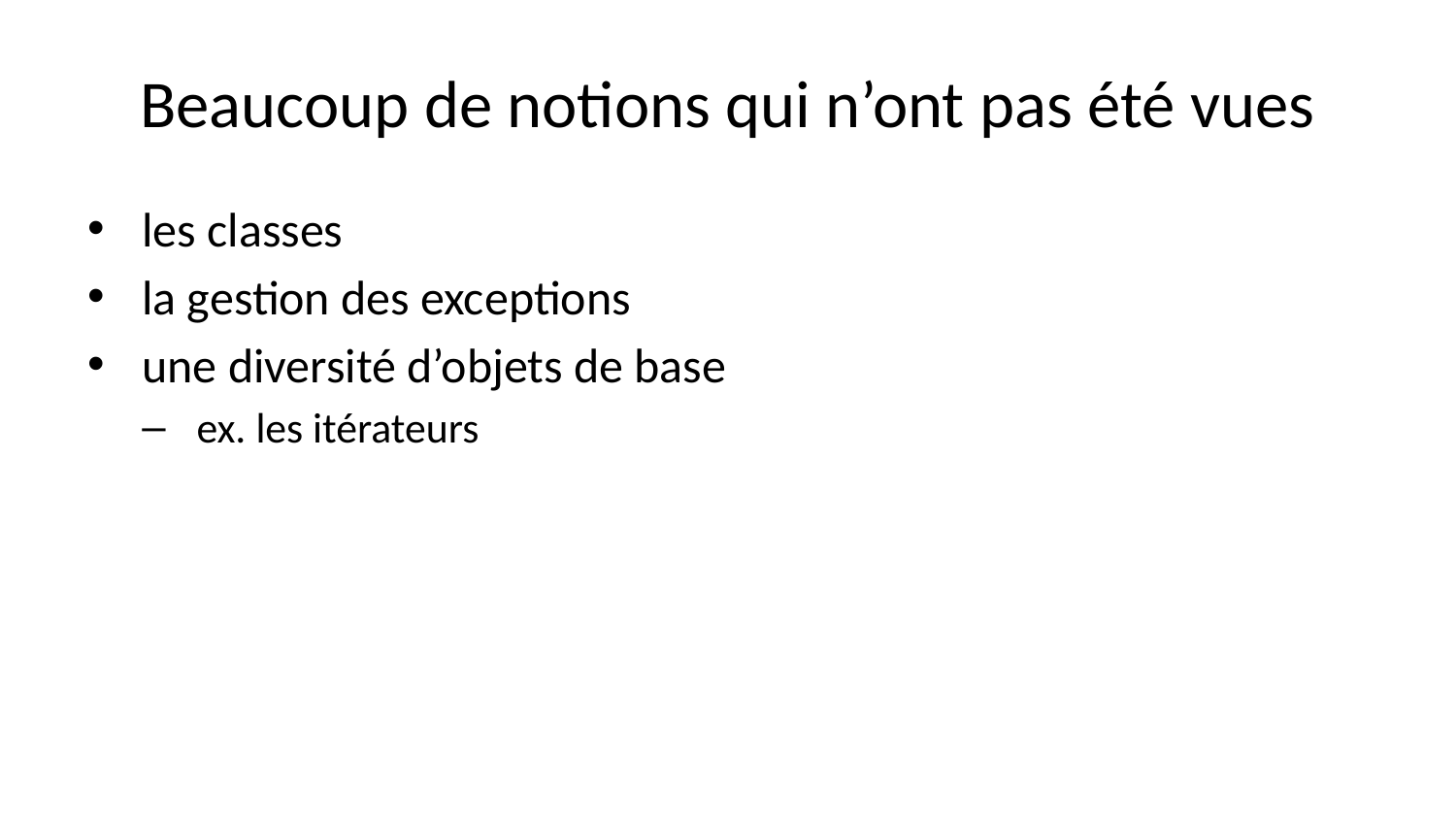

# Beaucoup de notions qui n’ont pas été vues
les classes
la gestion des exceptions
une diversité d’objets de base
ex. les itérateurs